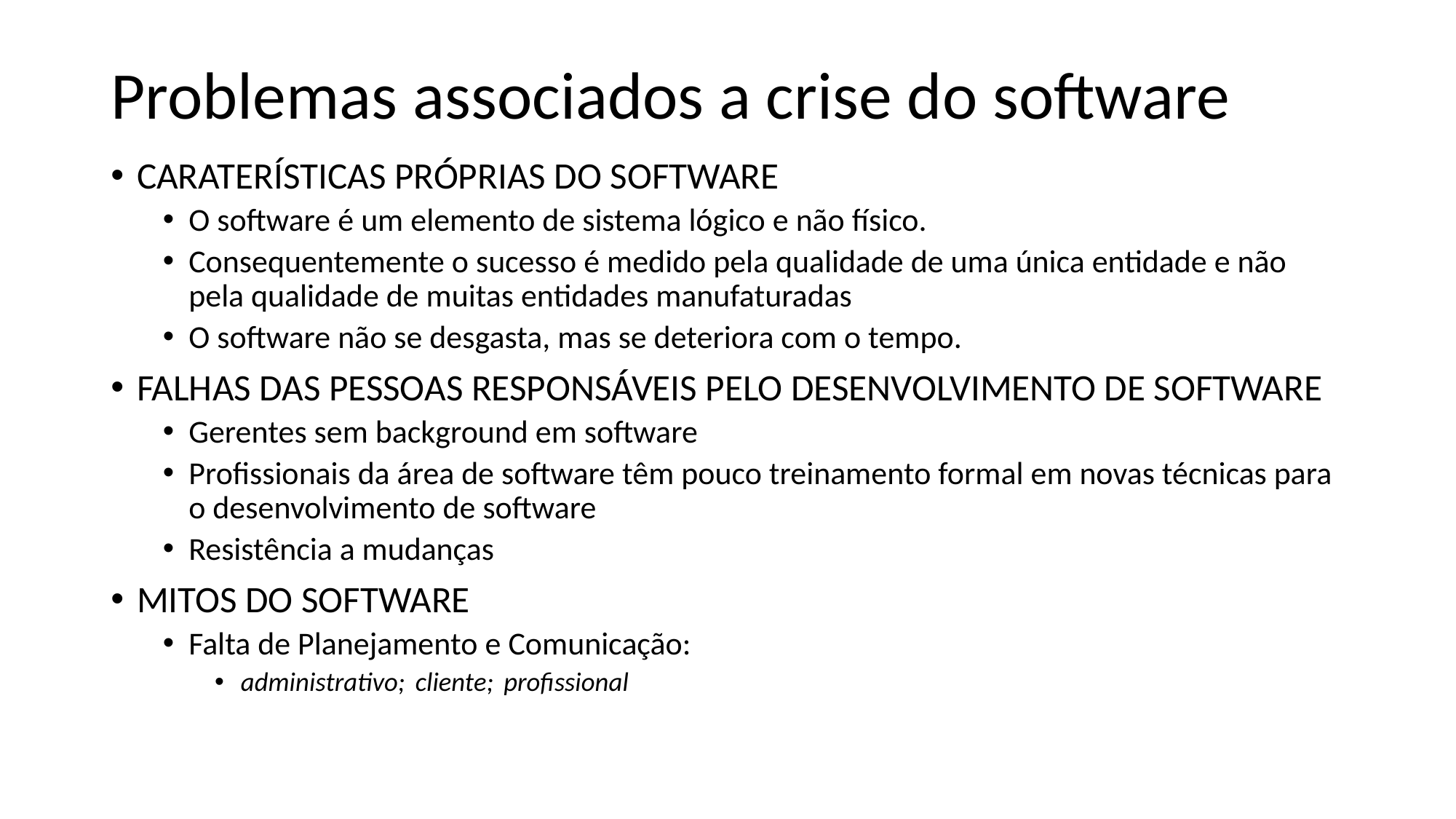

# Problemas associados a crise do software
CARATERÍSTICAS PRÓPRIAS DO SOFTWARE
O software é um elemento de sistema lógico e não físico.
Consequentemente o sucesso é medido pela qualidade de uma única entidade e não pela qualidade de muitas entidades manufaturadas
O software não se desgasta, mas se deteriora com o tempo.
FALHAS DAS PESSOAS RESPONSÁVEIS PELO DESENVOLVIMENTO DE SOFTWARE
Gerentes sem background em software
Profissionais da área de software têm pouco treinamento formal em novas técnicas para o desenvolvimento de software
Resistência a mudanças
MITOS DO SOFTWARE
Falta de Planejamento e Comunicação:
administrativo;  cliente;  profissional